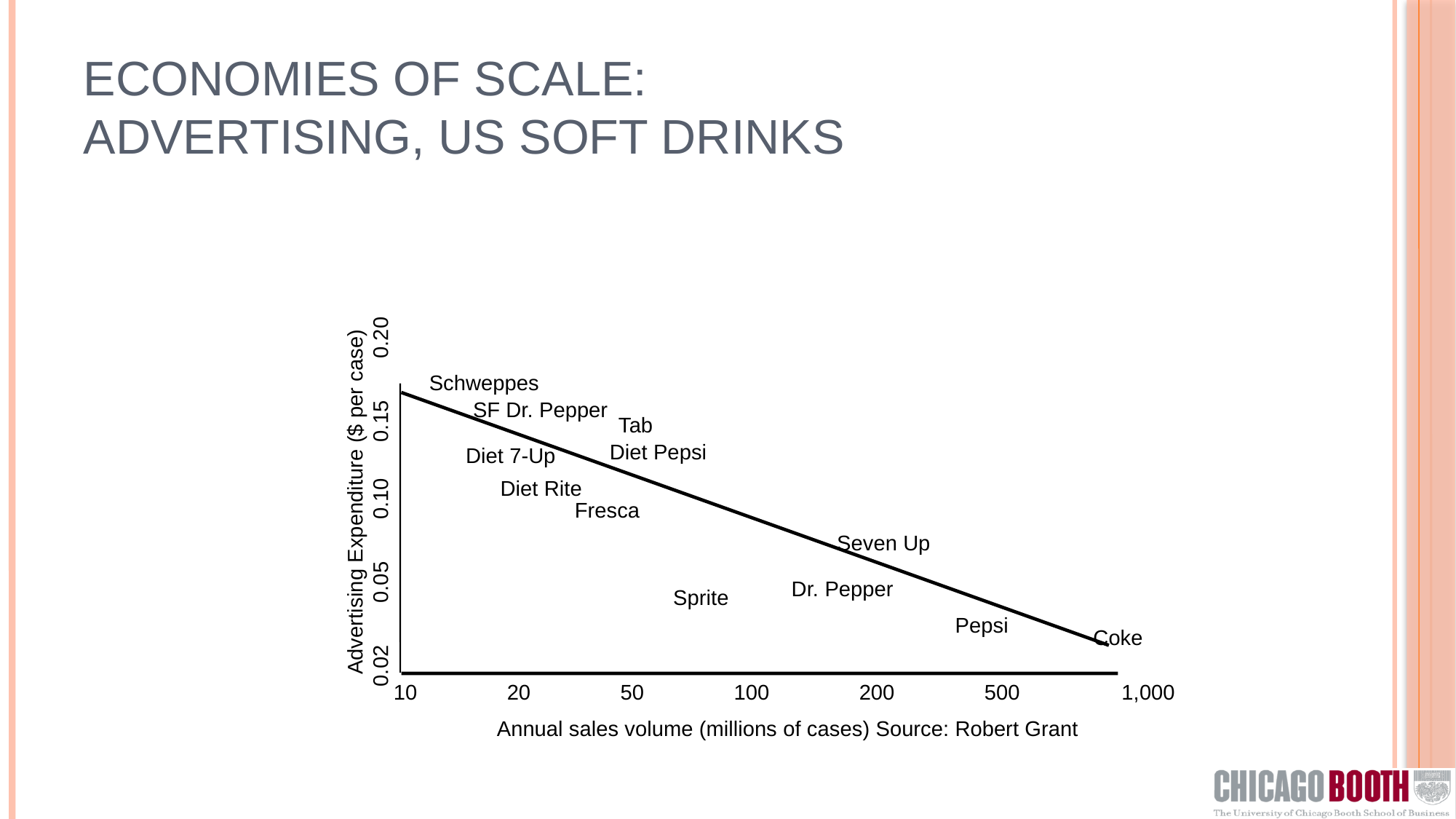

# Economies of Scale: Advertising, US soft drinks

Schweppes

SF Dr. Pepper

Tab
Diet Pepsi
Diet 7-Up
Diet Rite
Advertising Expenditure ($ per case)
0.02       0.05       0.10      0.15       0.20
Fresca
Seven Up
Dr. Pepper
Sprite
Pepsi
Coke

10               20               50               100               200               500                 1,000
Annual sales volume (millions of cases) Source: Robert Grant